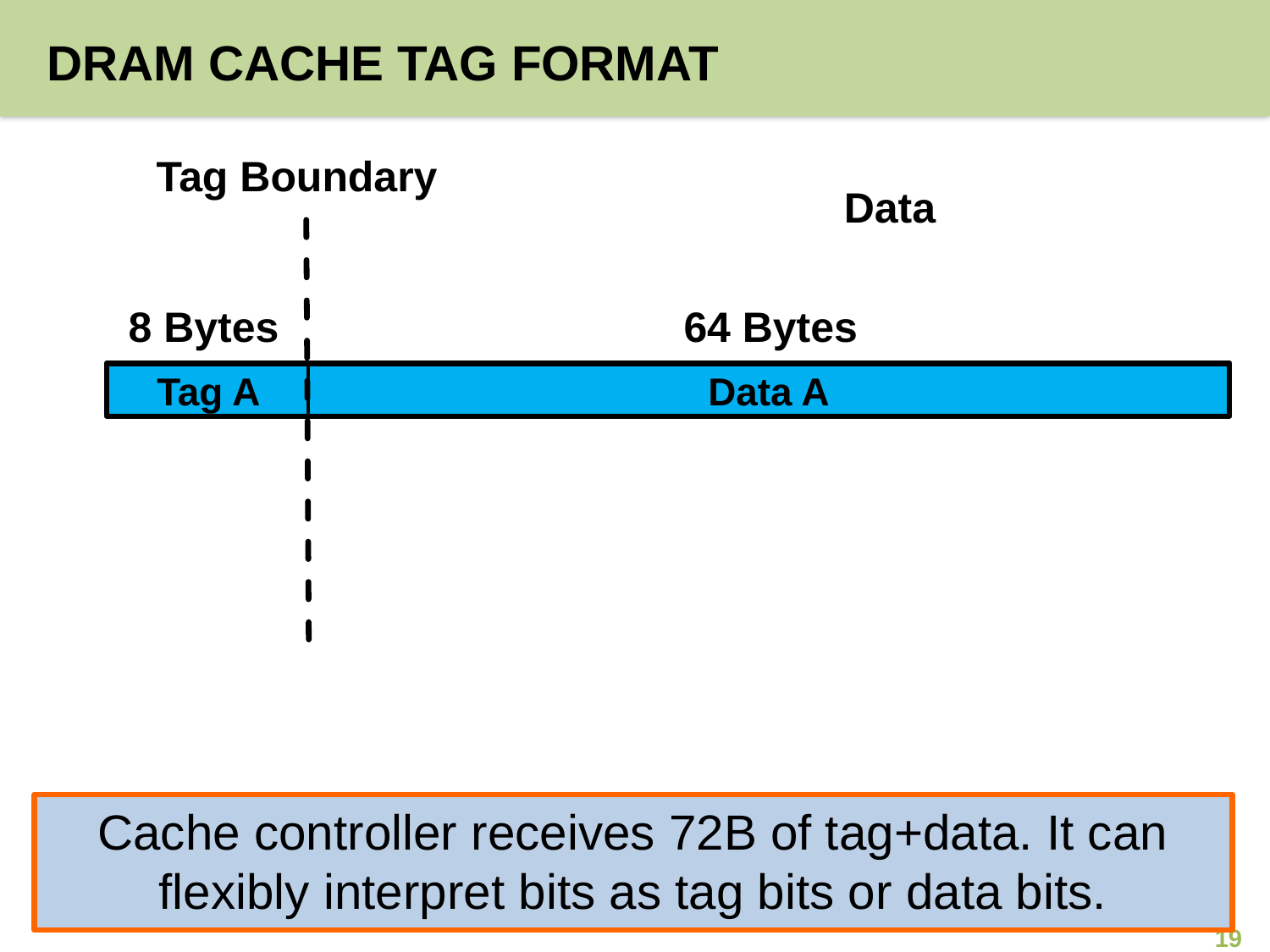

# DRAM CACHE TAG format
Tag Boundary
Data
64 Bytes
8 Bytes

Tag A
Data A
Cache controller receives 72B of tag+data. It can flexibly interpret bits as tag bits or data bits.
19